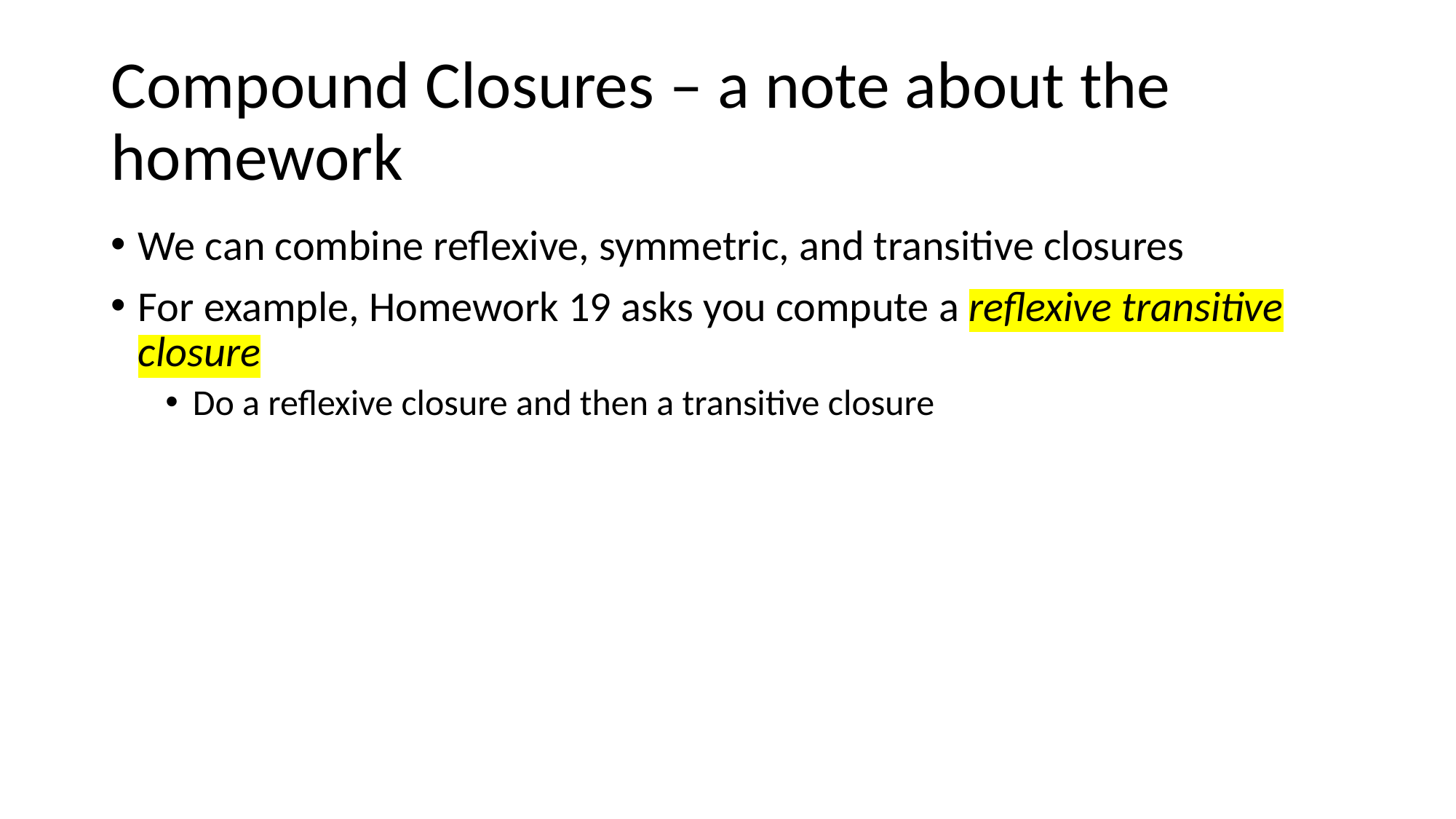

# Compound Closures – a note about the homework
We can combine reflexive, symmetric, and transitive closures
For example, Homework 19 asks you compute a reflexive transitive closure
Do a reflexive closure and then a transitive closure